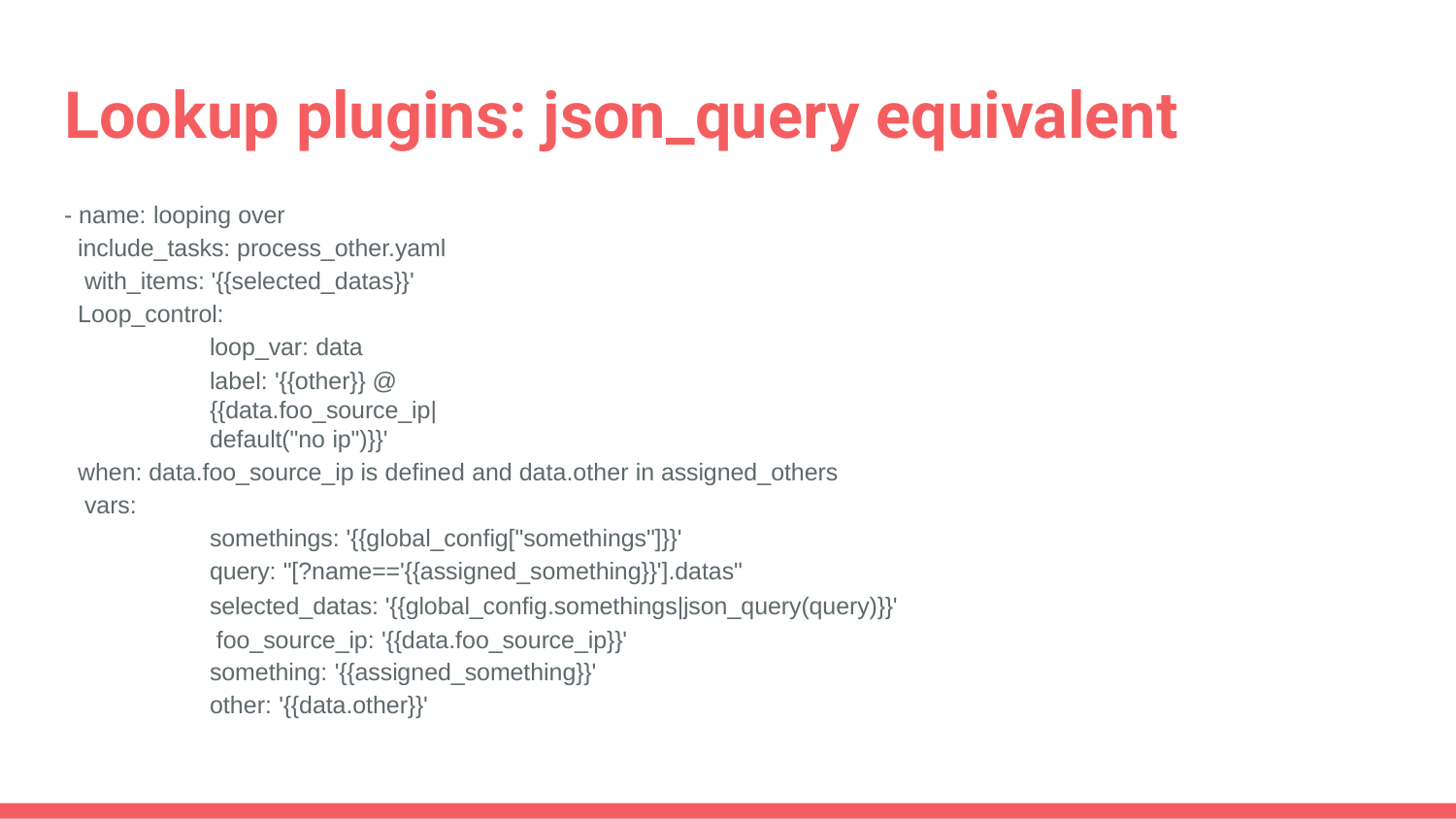

# Lookup plugins: json_query equivalent
- name: looping over
include_tasks: process_other.yaml  with_items: '{{selected_datas}}'  Loop_control:
loop_var: data
label: '{{other}} @ {{data.foo_source_ip|default("no ip")}}'
when: data.foo_source_ip is defined and data.other in assigned_others  vars:
somethings: '{{global_config["somethings"]}}'  query: "[?name=='{{assigned_something}}'].datas"
selected_datas: '{{global_config.somethings|json_query(query)}}'  foo_source_ip: '{{data.foo_source_ip}}'
something: '{{assigned_something}}'
other: '{{data.other}}'